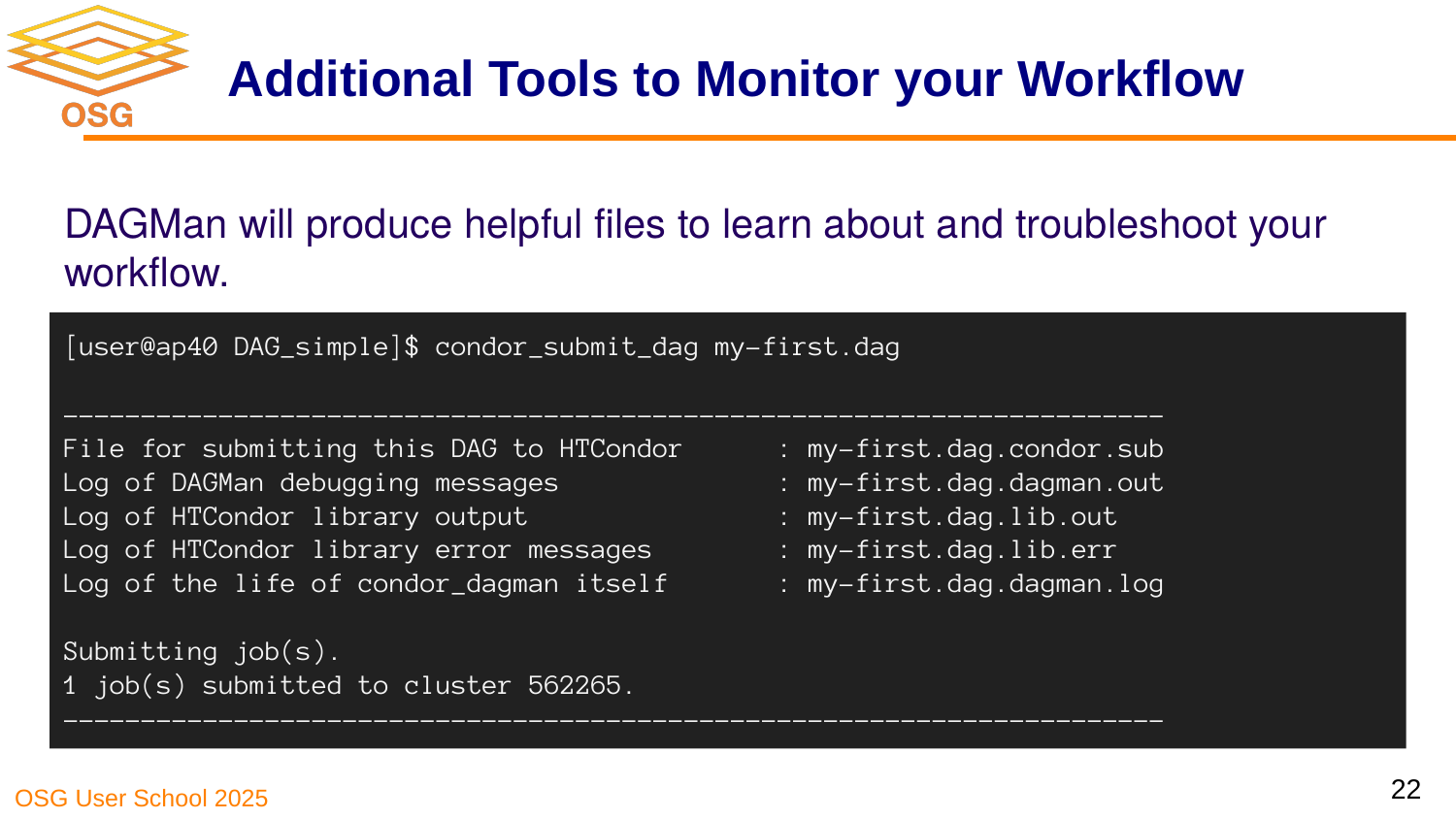

# Additional Tools to Monitor your Workflow
DAGMan will produce helpful files to learn about and troubleshoot your workflow.

[user@ap40 DAG_simple]$ condor_submit_dag my-first.dag

-----------------------------------------------------------------------
File for submitting this DAG to HTCondor      : my-first.dag.condor.sub
Log of DAGMan debugging messages              : my-first.dag.dagman.out
Log of HTCondor library output                : my-first.dag.lib.out
Log of HTCondor library error messages        : my-first.dag.lib.err
Log of the life of condor_dagman itself       : my-first.dag.dagman.log

Submitting job(s).
1 job(s) submitted to cluster 562265.
-----------------------------------------------------------------------
22